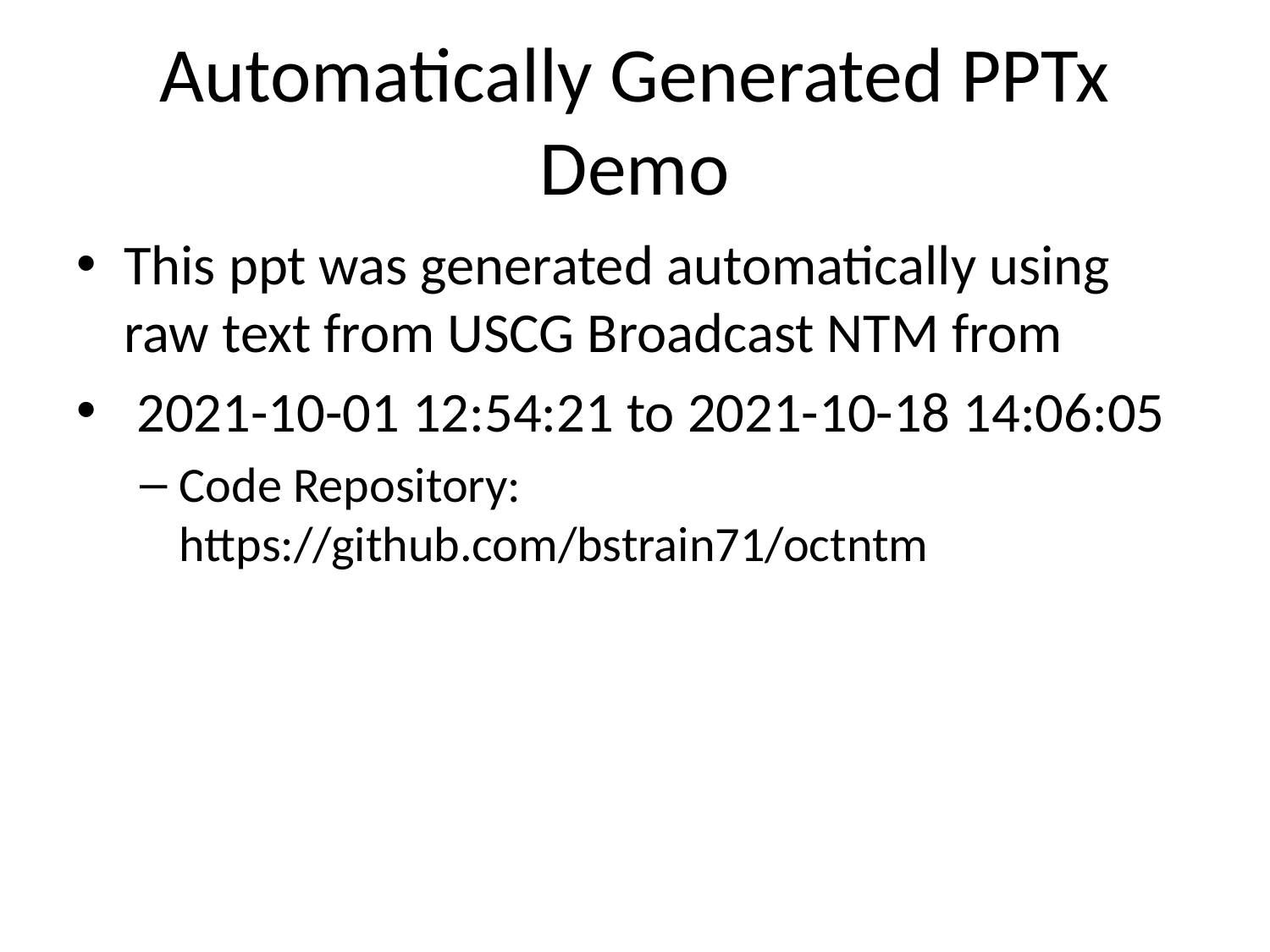

# Automatically Generated PPTx Demo
This ppt was generated automatically using raw text from USCG Broadcast NTM from
 2021-10-01 12:54:21 to 2021-10-18 14:06:05
Code Repository: https://github.com/bstrain71/octntm